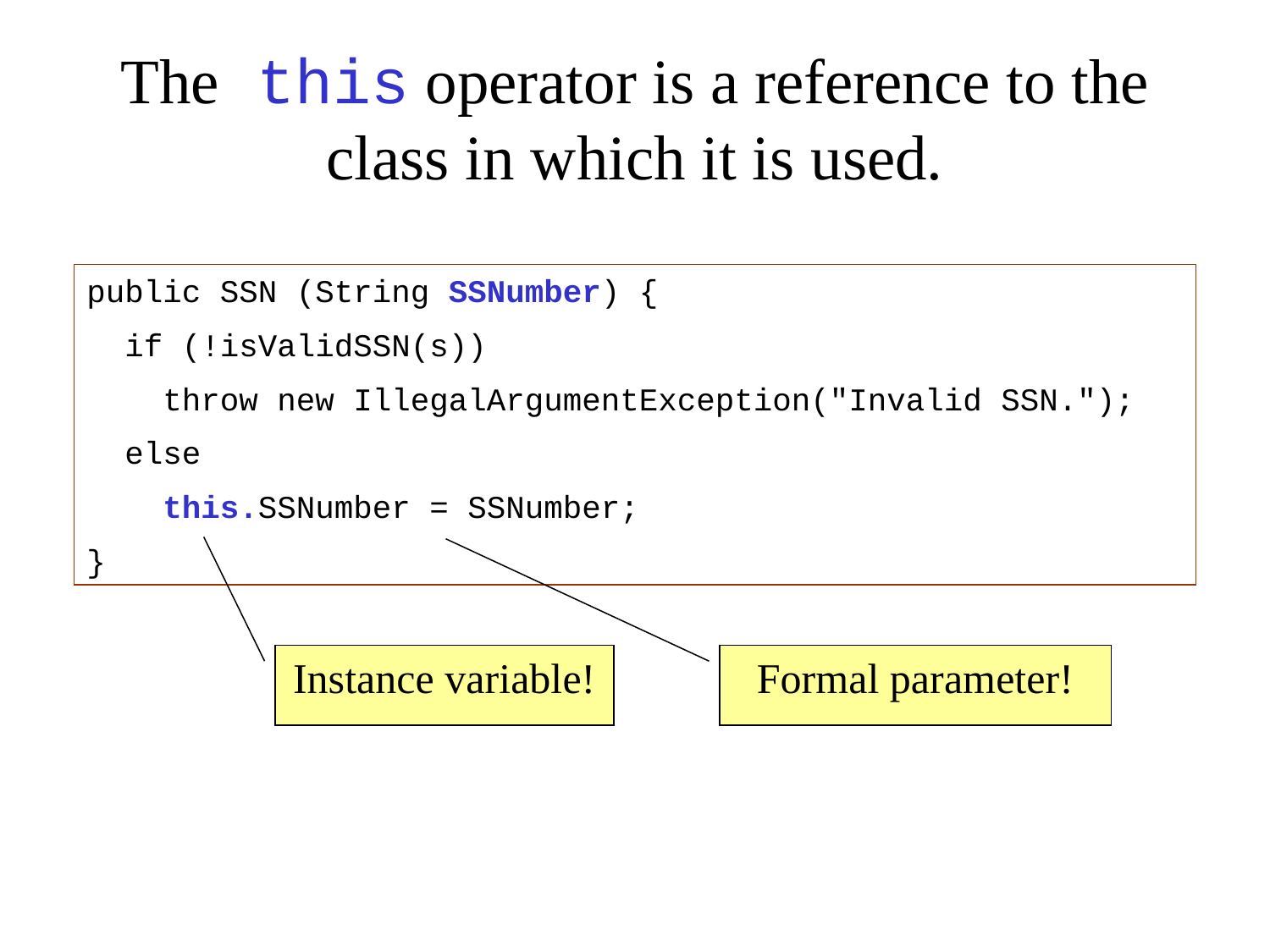

The this operator is a reference to the class in which it is used.
public SSN (String SSNumber) {
  if (!isValidSSN(s))
    throw new IllegalArgumentException("Invalid SSN.");
  else
    this.SSNumber = SSNumber;
}
Instance variable!
Formal parameter!